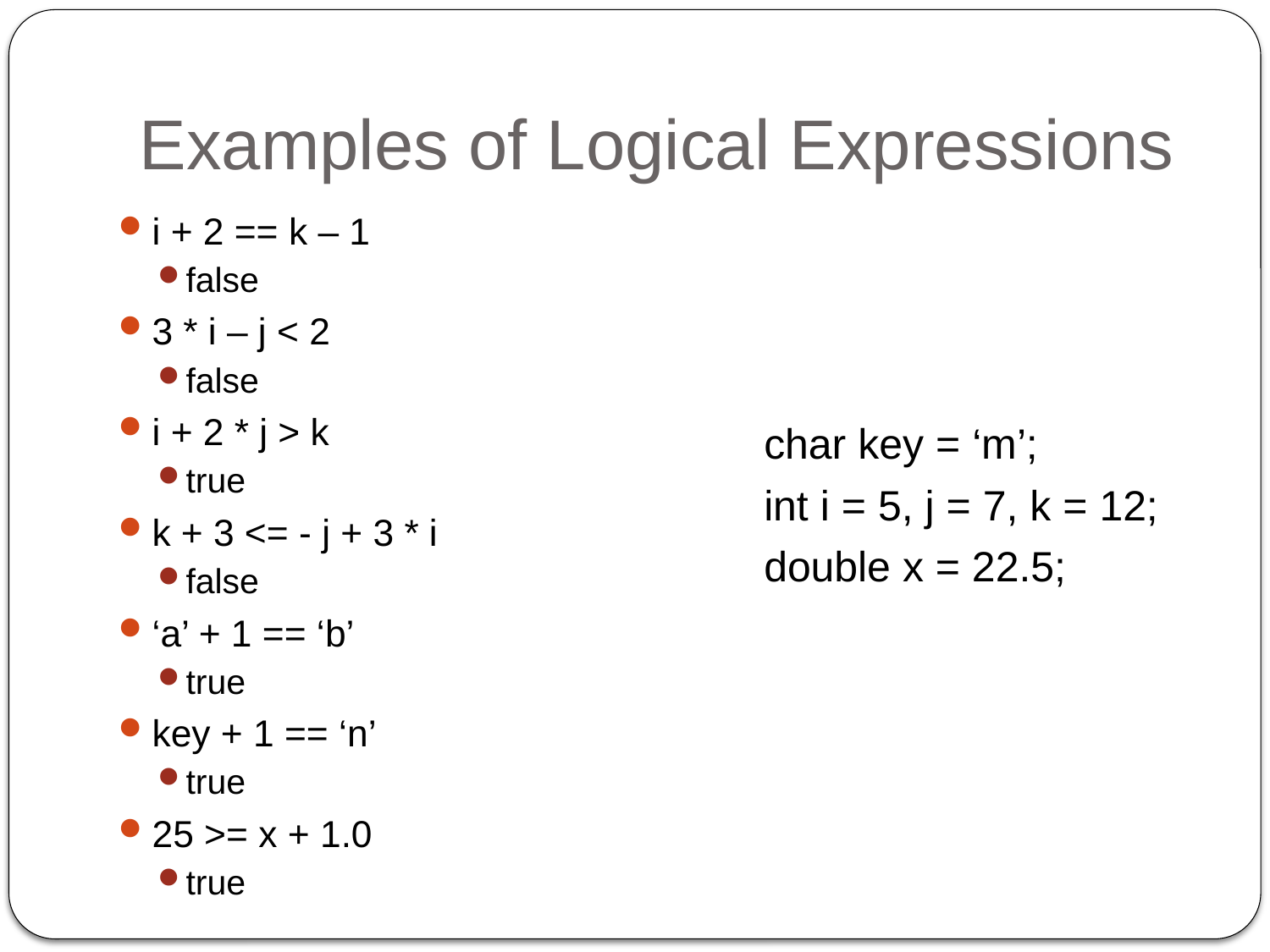

# Examples of Logical Expressions
i + 2 == k – 1
false
3 * i – j < 2
false
i + 2 * j > k
true
k + 3 <= - j + 3 * i
false
‘a’ + 1 == ‘b’
true
key + 1 == ‘n’
true
25 >= x + 1.0
true
char key = ‘m’;
int i = 5, j = 7, k = 12;
double x = 22.5;